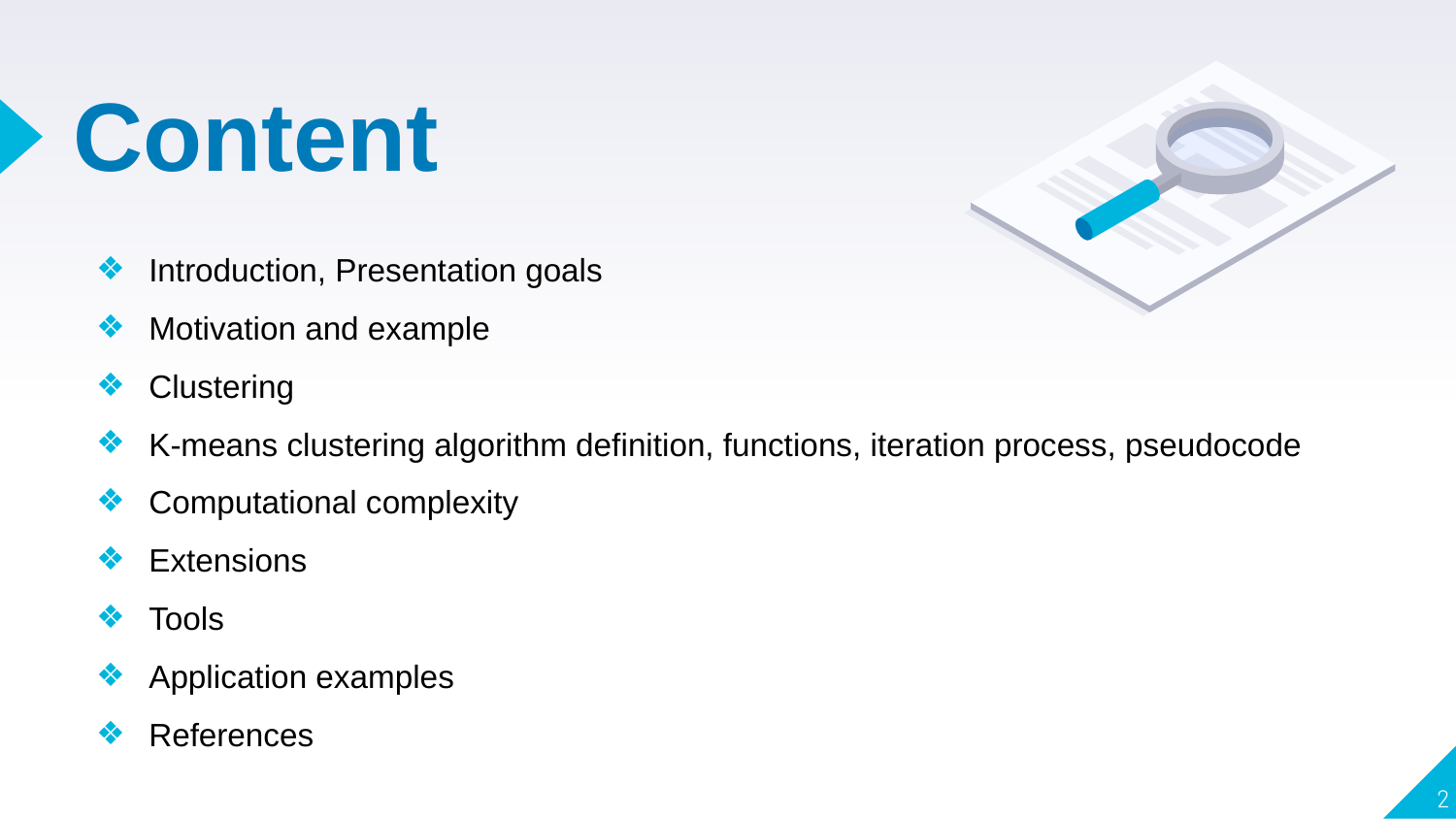

# Content
Introduction, Presentation goals
Motivation and example
Clustering
K-means clustering algorithm definition, functions, iteration process, pseudocode
Computational complexity
Extensions
Tools
Application examples
References
2